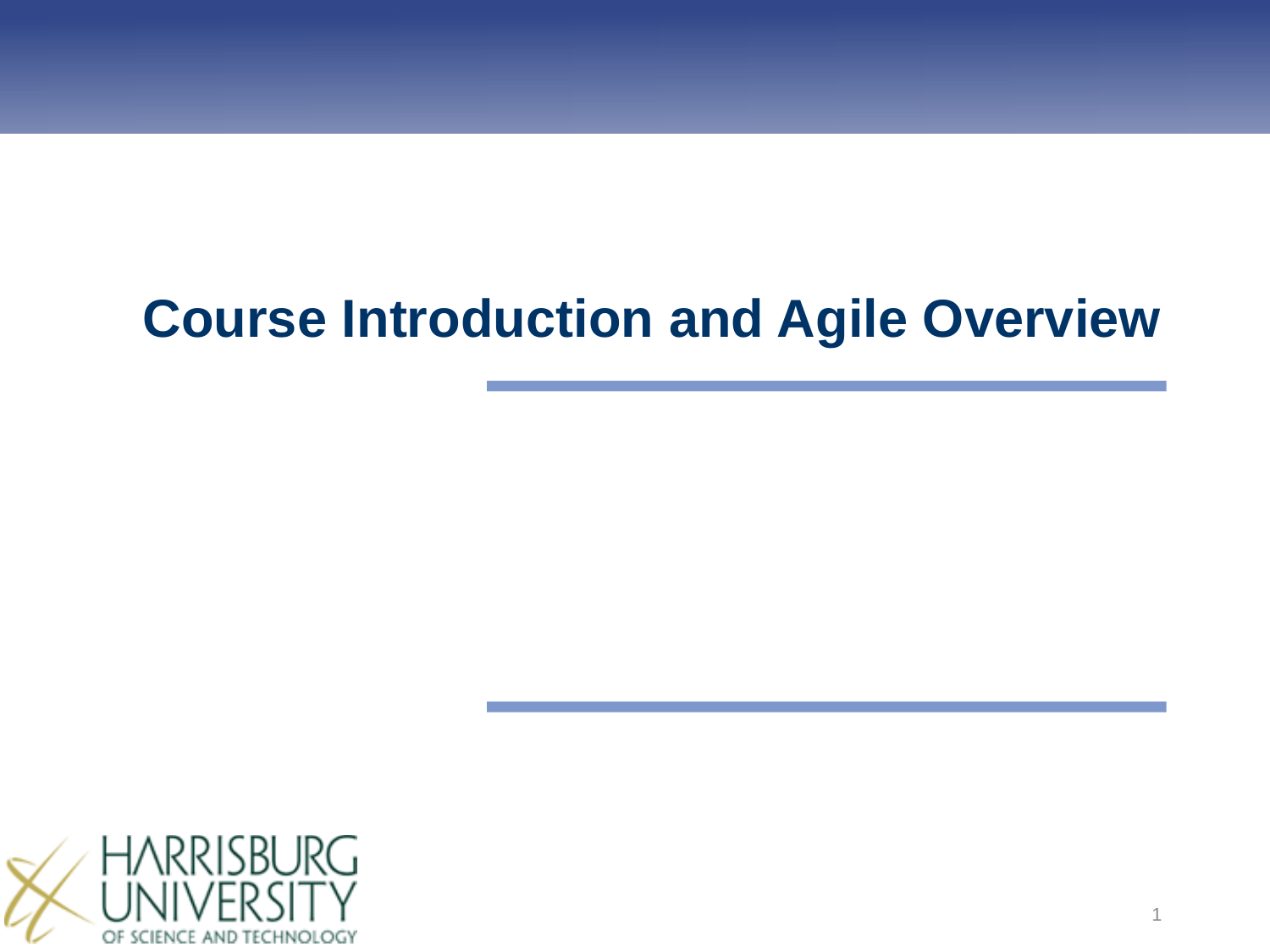

# Course Introduction and Agile Overview

1